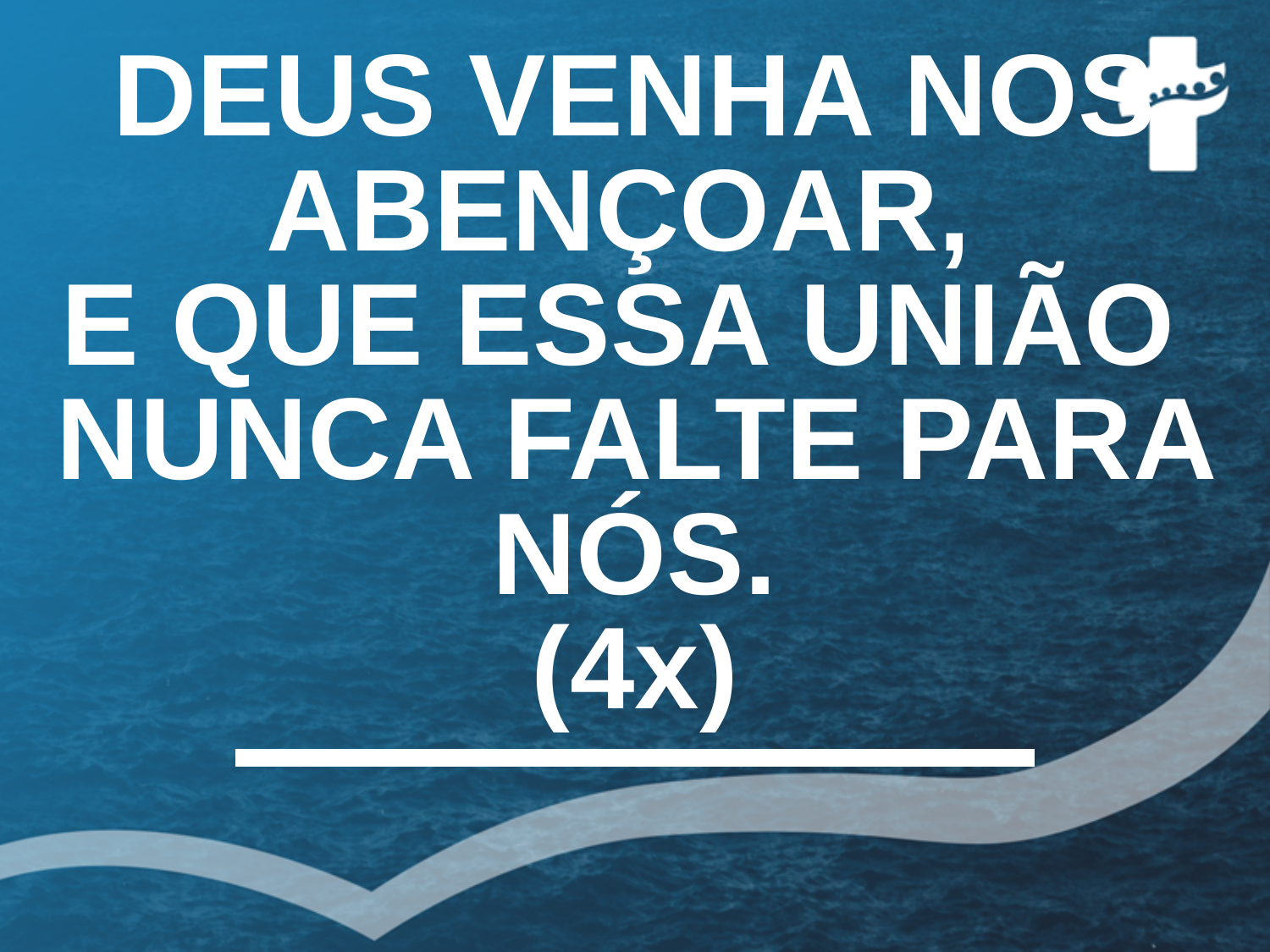

DEUS VENHA NOS ABENÇOAR,
E QUE ESSA UNIÃO
NUNCA FALTE PARA NÓS.
(4x)